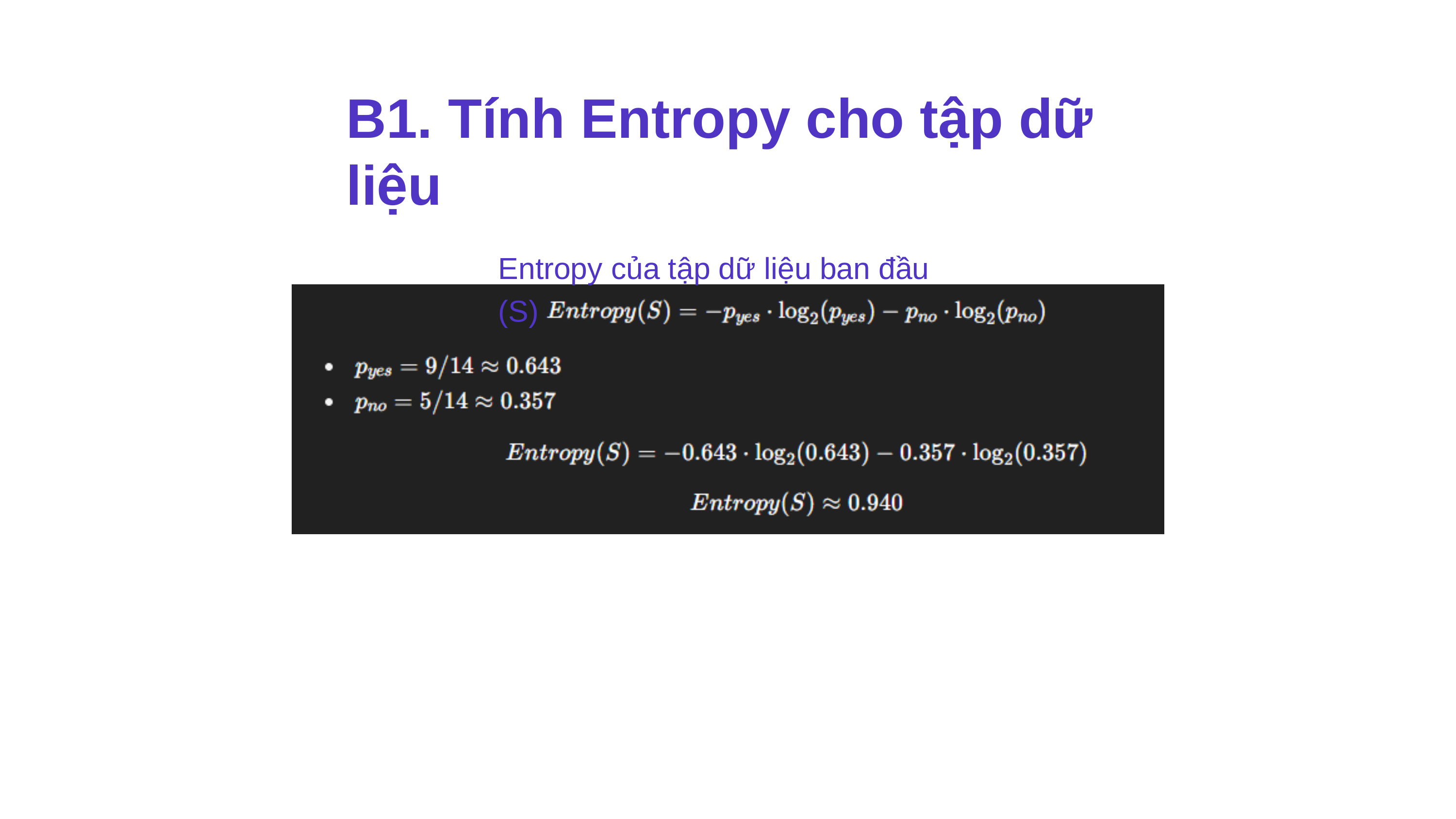

B1. Tính Entropy cho tập dữ liệu
Entropy của tập dữ liệu ban đầu (S)